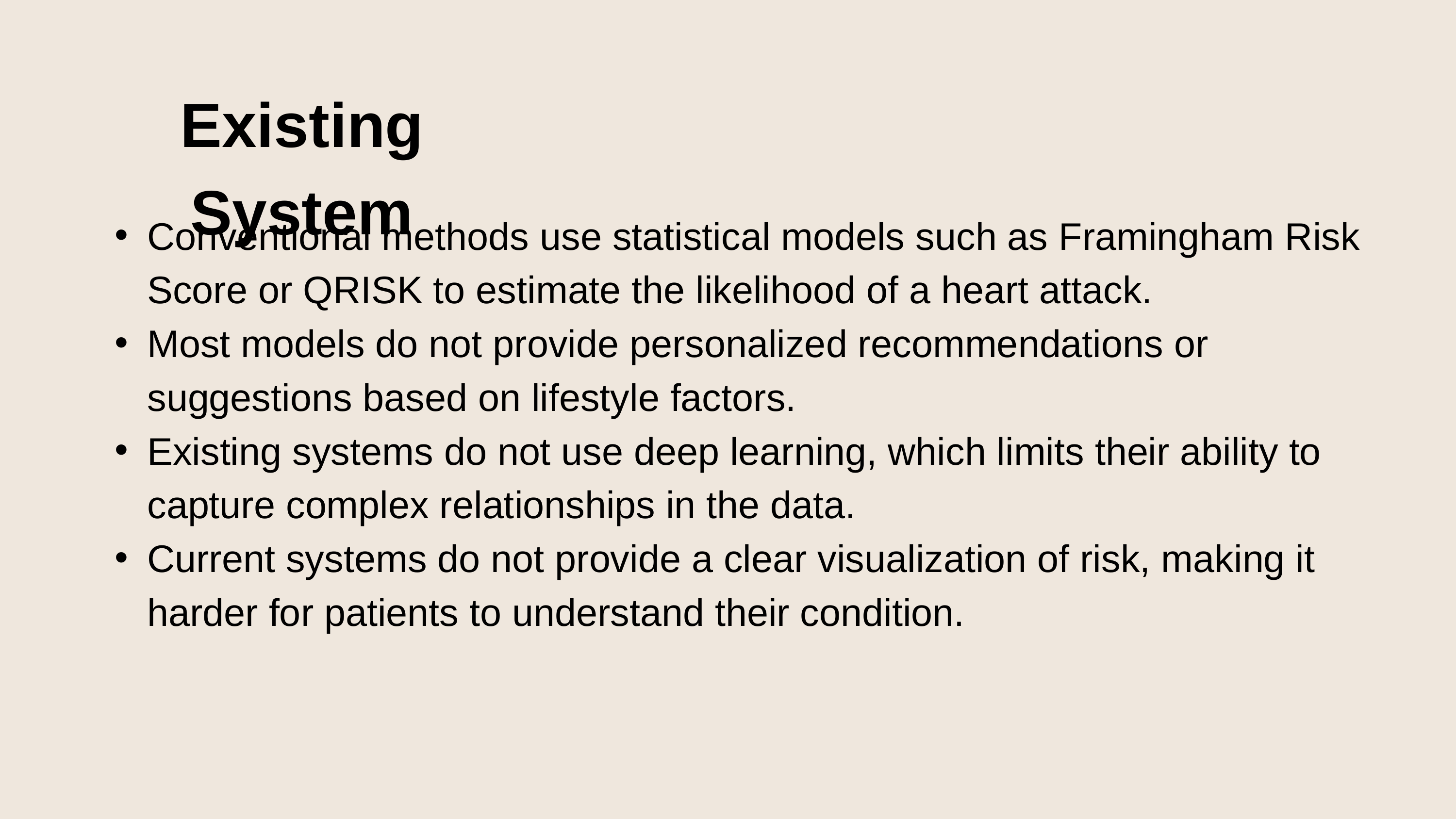

Existing System
Conventional methods use statistical models such as Framingham Risk Score or QRISK to estimate the likelihood of a heart attack.
Most models do not provide personalized recommendations or suggestions based on lifestyle factors.
Existing systems do not use deep learning, which limits their ability to capture complex relationships in the data.
Current systems do not provide a clear visualization of risk, making it harder for patients to understand their condition.